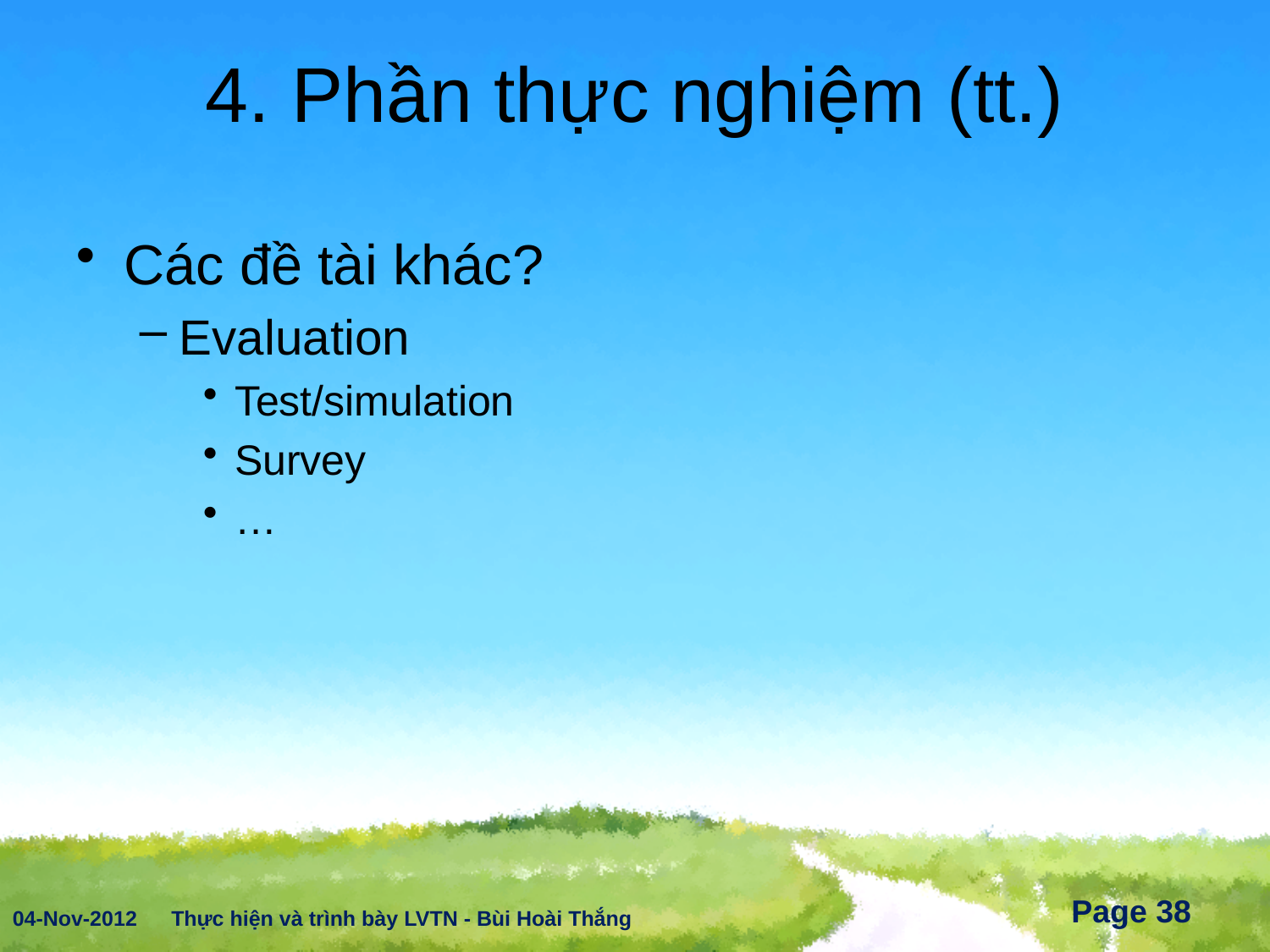

# 4. Phần thực nghiệm (tt.)
Các đề tài khác?
Evaluation
Test/simulation
Survey
…
04-Nov-2012
Thực hiện và trình bày LVTN - Bùi Hoài Thắng